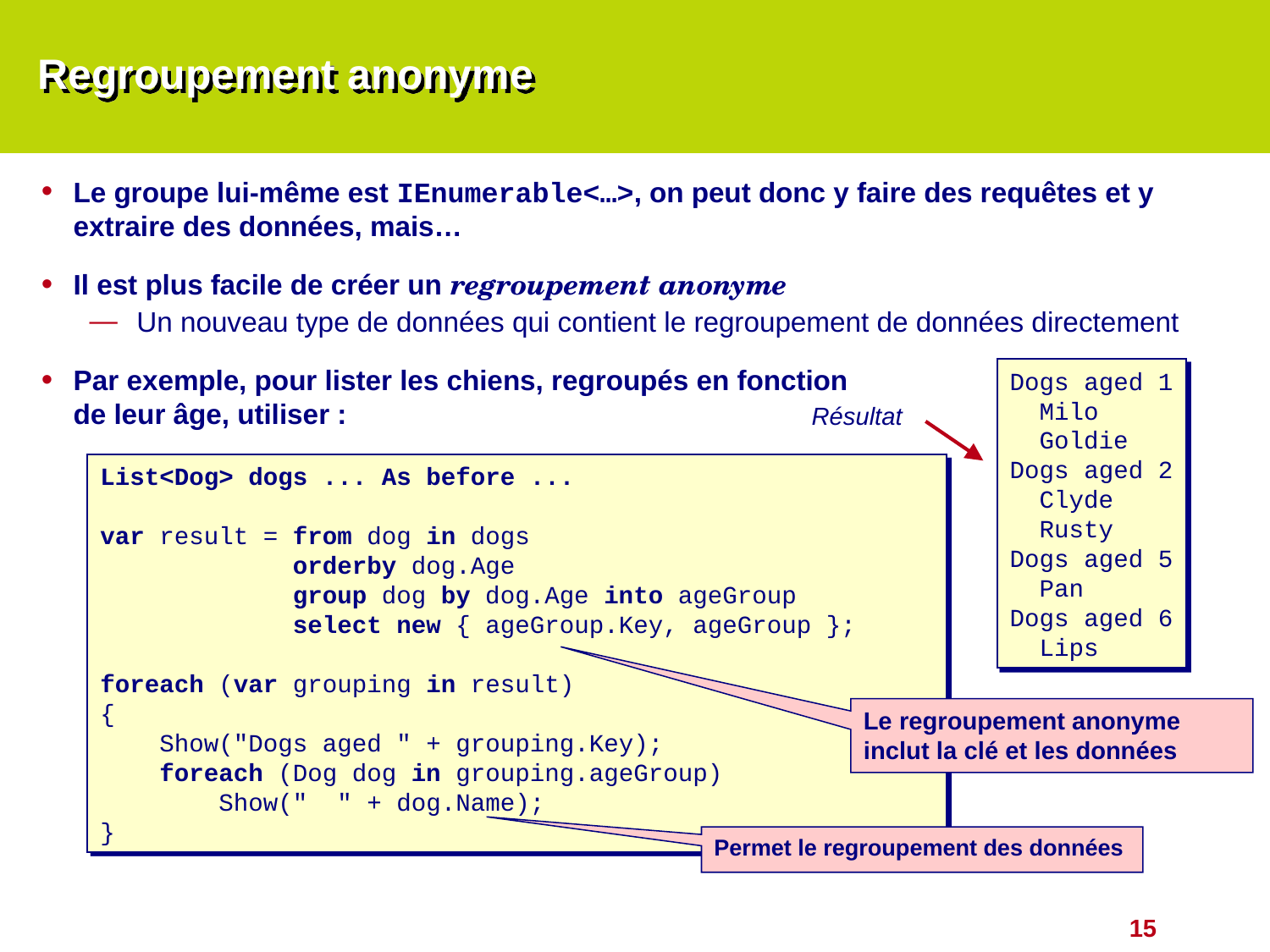

# Regroupement anonyme
Le groupe lui-même est IEnumerable<…>, on peut donc y faire des requêtes et y extraire des données, mais…
Il est plus facile de créer un regroupement anonyme
Un nouveau type de données qui contient le regroupement de données directement
Par exemple, pour lister les chiens, regroupés en fonction
de leur âge, utiliser :
Dogs aged 1
  Milo
  Goldie
Dogs aged 2
  Clyde
  Rusty
Dogs aged 5
  Pan
Dogs aged 6
  Lips
Résultat

List<Dog> dogs ... As before ...

var result = from dog in dogs
             orderby dog.Age
             group dog by dog.Age into ageGroup
             select new { ageGroup.Key, ageGroup };

foreach (var grouping in result)
{
    Show("Dogs aged " + grouping.Key);
    foreach (Dog dog in grouping.ageGroup)
        Show("  " + dog.Name);
}
Le regroupement anonyme inclut la clé et les données
Permet le regroupement des données